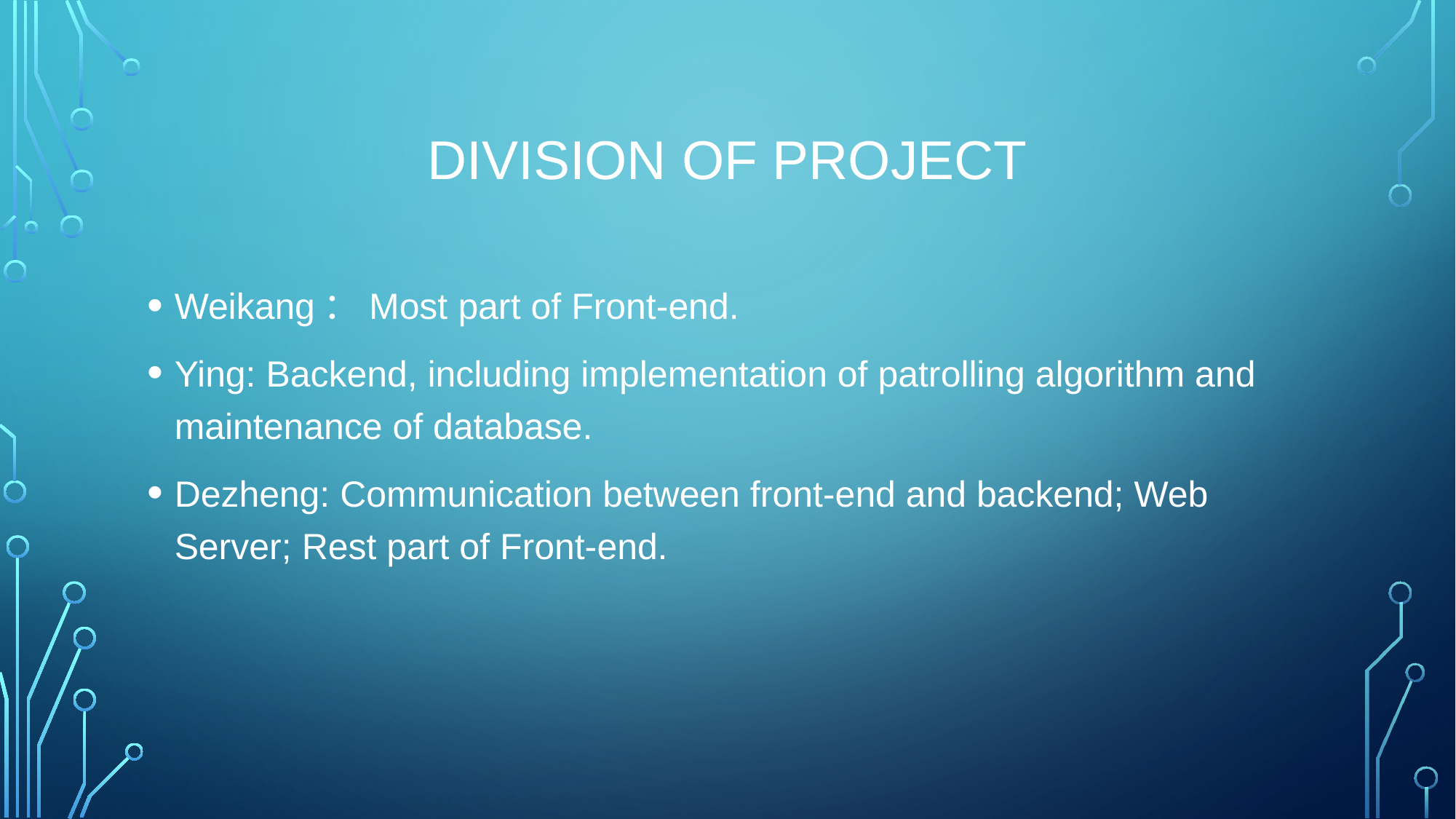

# DIVISION OF PROJECT
Weikang：Most part of Front-end.
Ying: Backend, including implementation of patrolling algorithm and maintenance of database.
Dezheng: Communication between front-end and backend; Web Server; Rest part of Front-end.